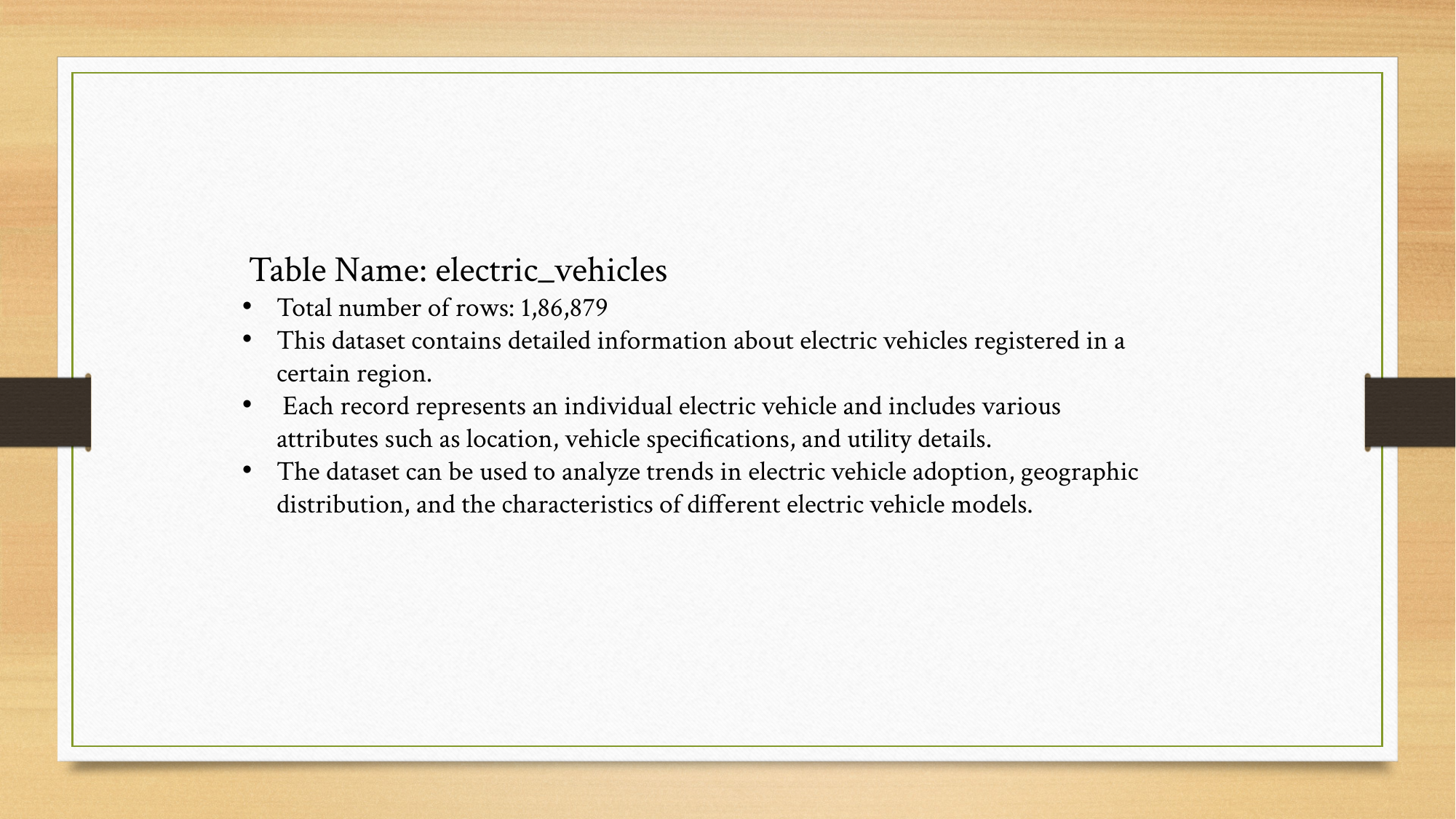

Table Name: electric_vehicles
Total number of rows: 1,86,879
This dataset contains detailed information about electric vehicles registered in a certain region.
 Each record represents an individual electric vehicle and includes various attributes such as location, vehicle specifications, and utility details.
The dataset can be used to analyze trends in electric vehicle adoption, geographic distribution, and the characteristics of different electric vehicle models.